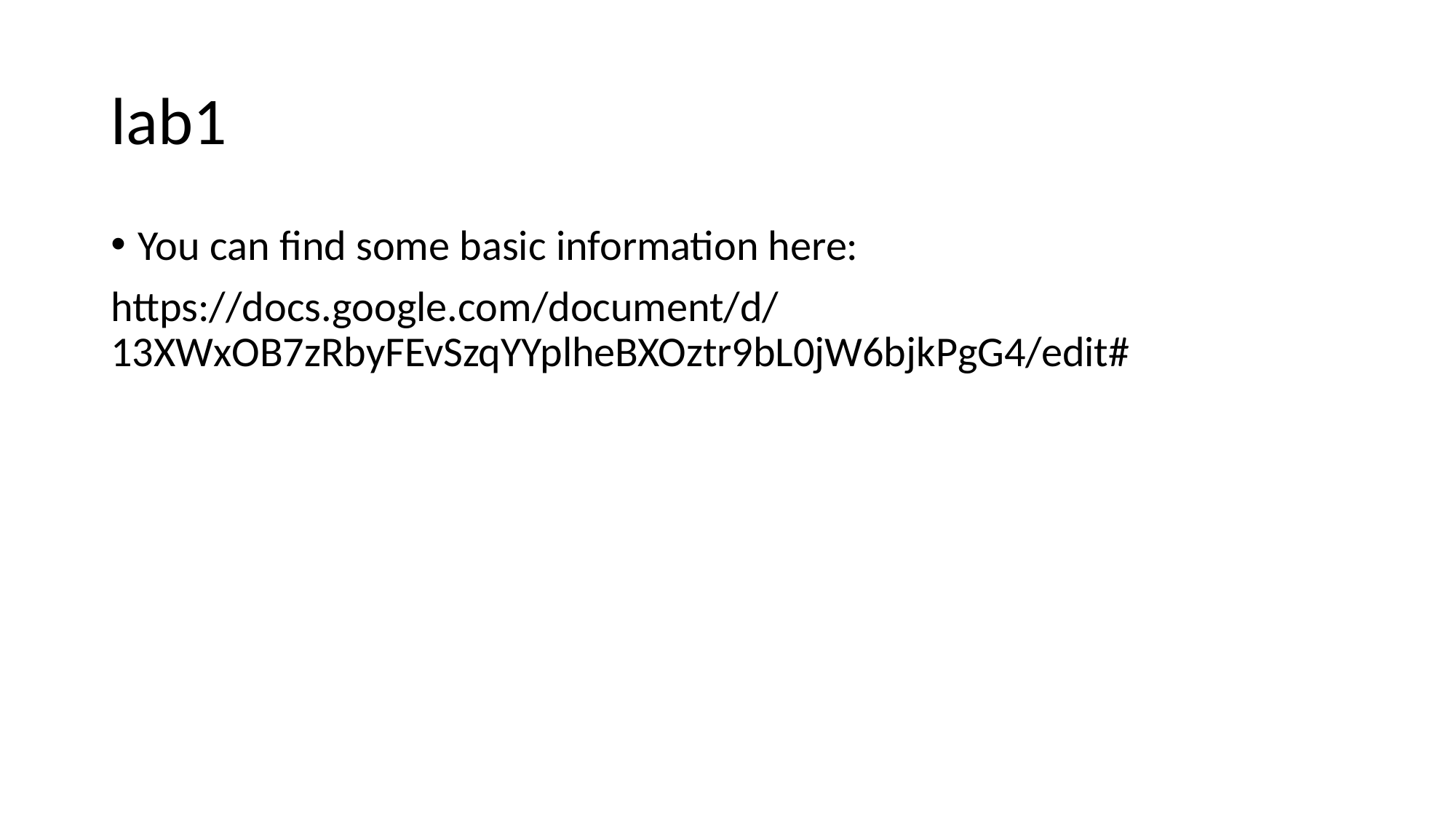

# lab1
You can find some basic information here:
https://docs.google.com/document/d/13XWxOB7zRbyFEvSzqYYplheBXOztr9bL0jW6bjkPgG4/edit#